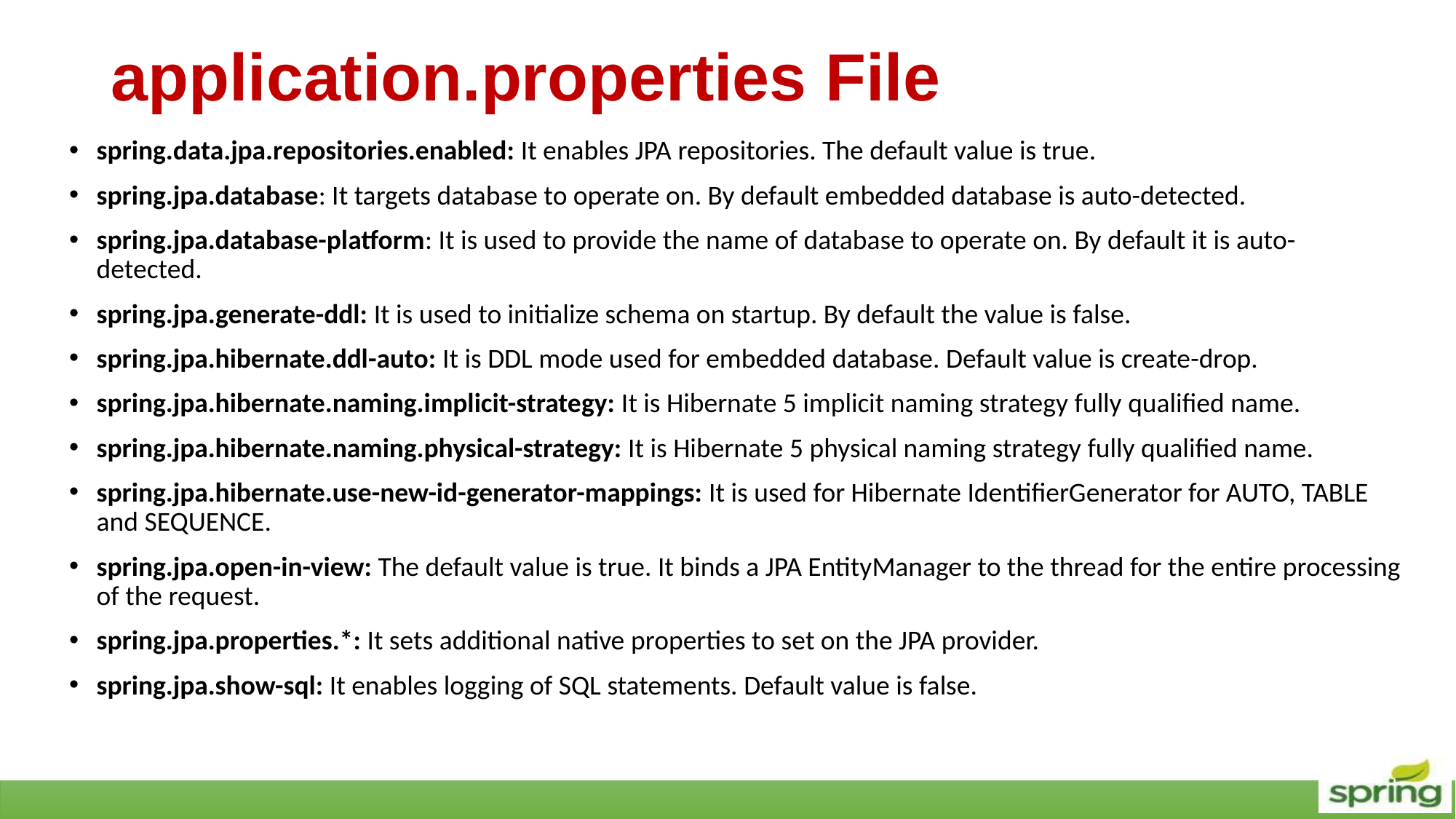

# application.properties File
spring.data.jpa.repositories.enabled: It enables JPA repositories. The default value is true.
spring.jpa.database: It targets database to operate on. By default embedded database is auto-detected.
spring.jpa.database-platform: It is used to provide the name of database to operate on. By default it is auto- detected.
spring.jpa.generate-ddl: It is used to initialize schema on startup. By default the value is false.
spring.jpa.hibernate.ddl-auto: It is DDL mode used for embedded database. Default value is create-drop.
spring.jpa.hibernate.naming.implicit-strategy: It is Hibernate 5 implicit naming strategy fully qualified name.
spring.jpa.hibernate.naming.physical-strategy: It is Hibernate 5 physical naming strategy fully qualified name.
spring.jpa.hibernate.use-new-id-generator-mappings: It is used for Hibernate IdentifierGenerator for AUTO, TABLE and SEQUENCE.
spring.jpa.open-in-view: The default value is true. It binds a JPA EntityManager to the thread for the entire processing of the request.
spring.jpa.properties.*: It sets additional native properties to set on the JPA provider.
spring.jpa.show-sql: It enables logging of SQL statements. Default value is false.